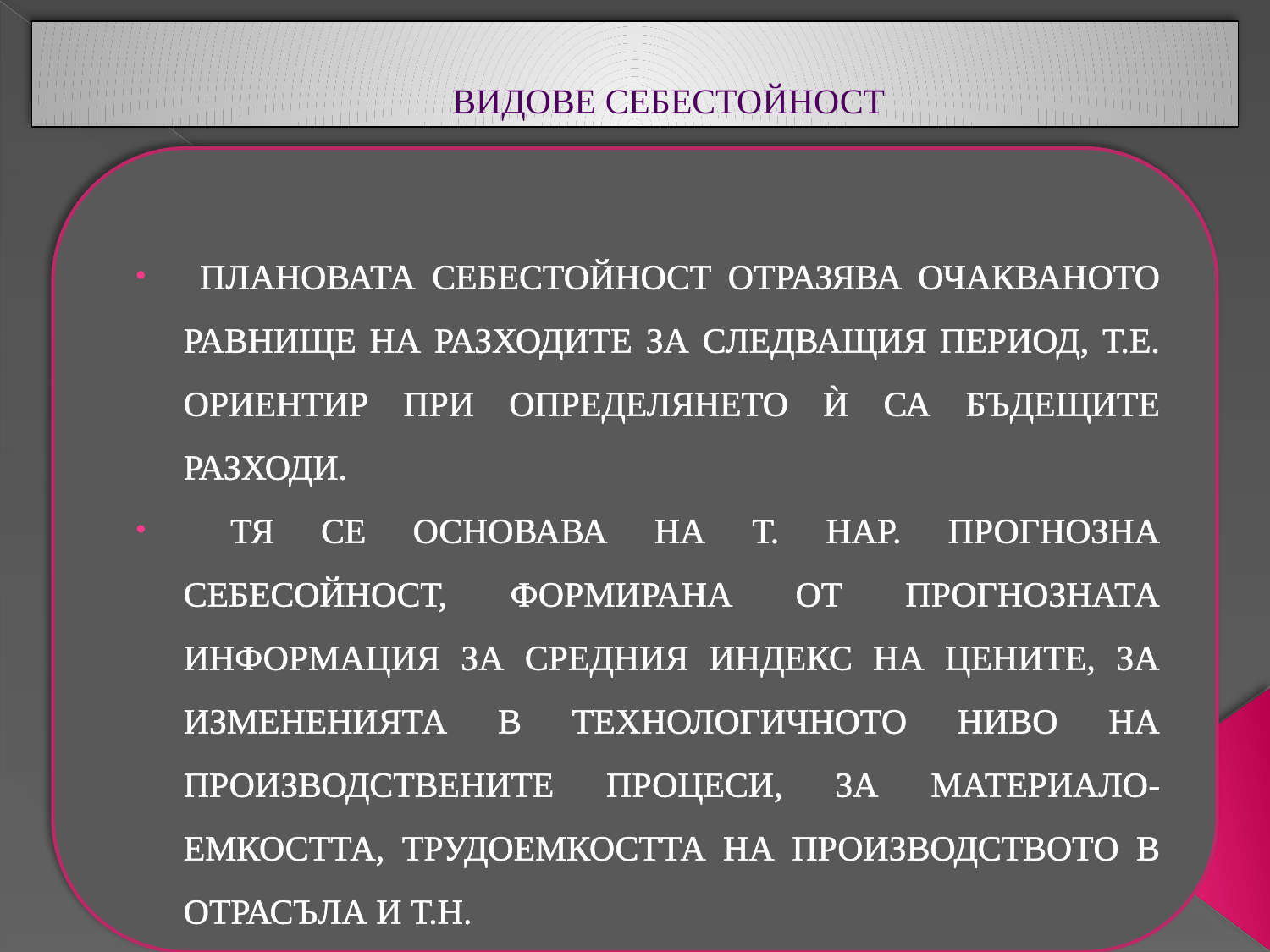

# ВИДОВЕ СЕБЕСТОЙНОСТ

 Плановата себестойност отразява очакваното равнище на разходите за следващия период, т.е. ориентир при определянето ѝ са бъдещите разходи.
 тя се основава на т. нар. прогнозна себесойност, формирана от прогнозната информация за средния индекс на цените, за измененията в технологичното ниво на производствените процеси, за материало-емкостта, трудоемкостта на производството в отрасъла и т.н.